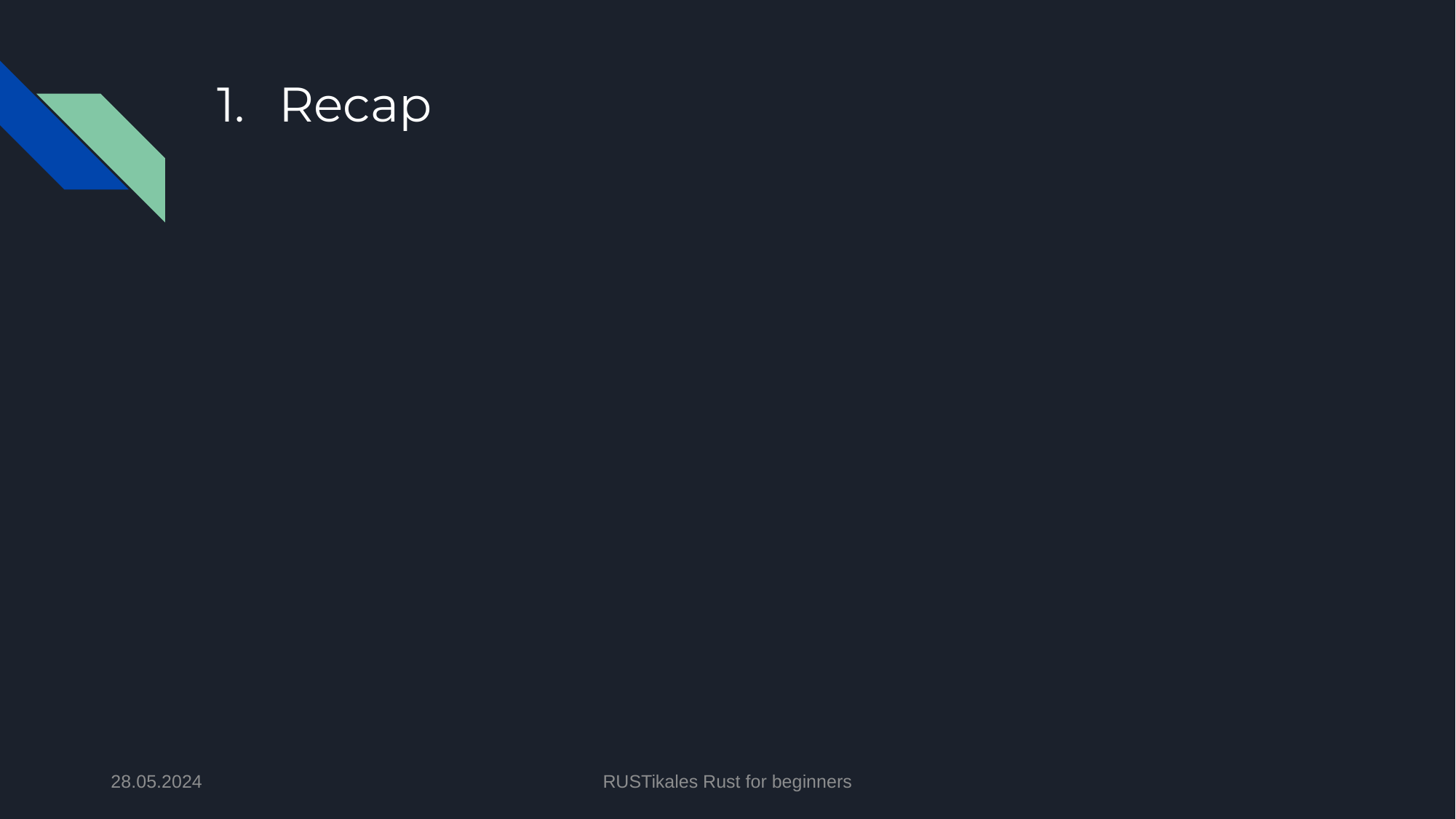

# Recap
28.05.2024
RUSTikales Rust for beginners